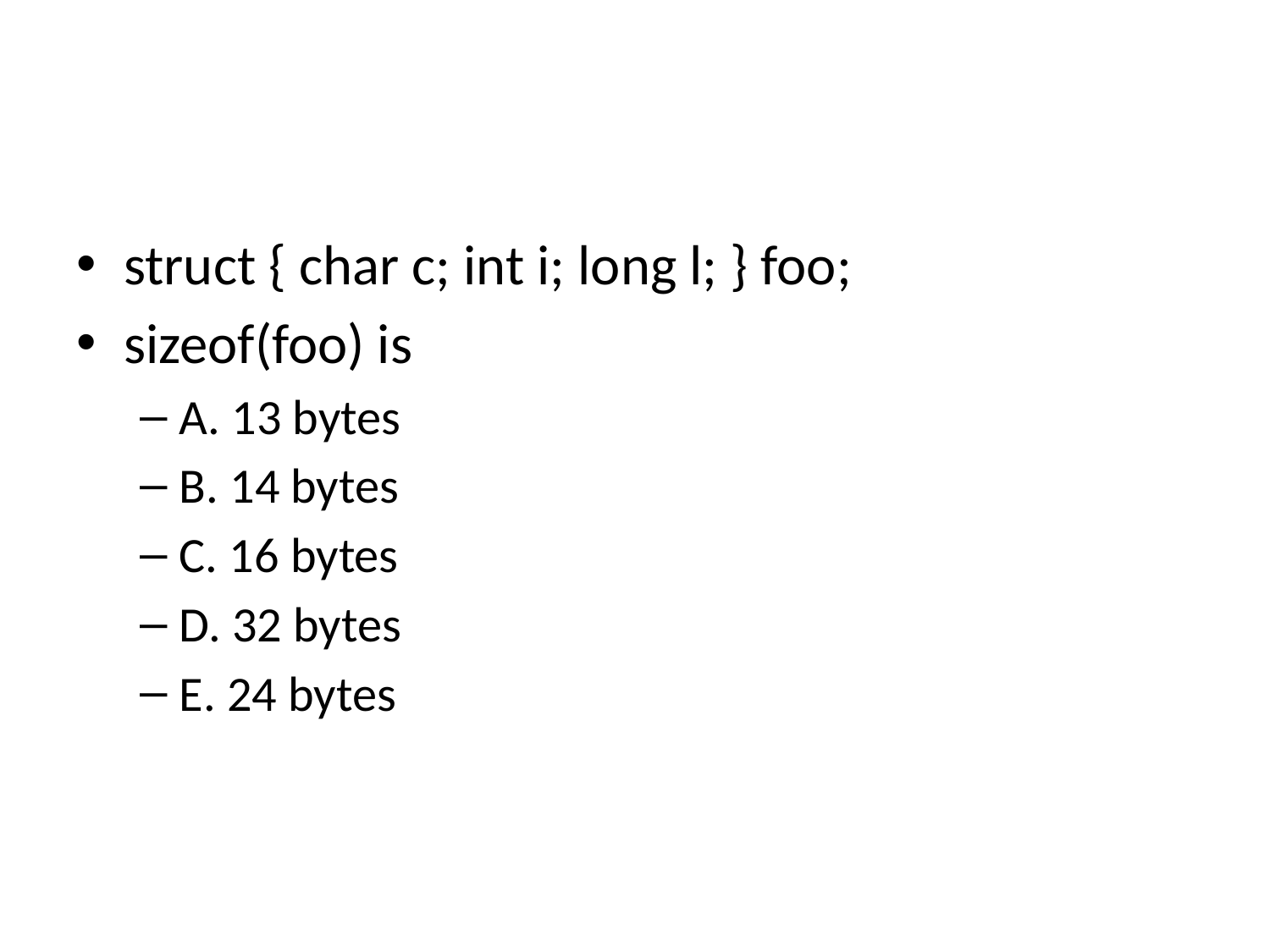

#
struct { char c; int i; long l; } foo;
sizeof(foo) is
A. 13 bytes
B. 14 bytes
C. 16 bytes
D. 32 bytes
E. 24 bytes